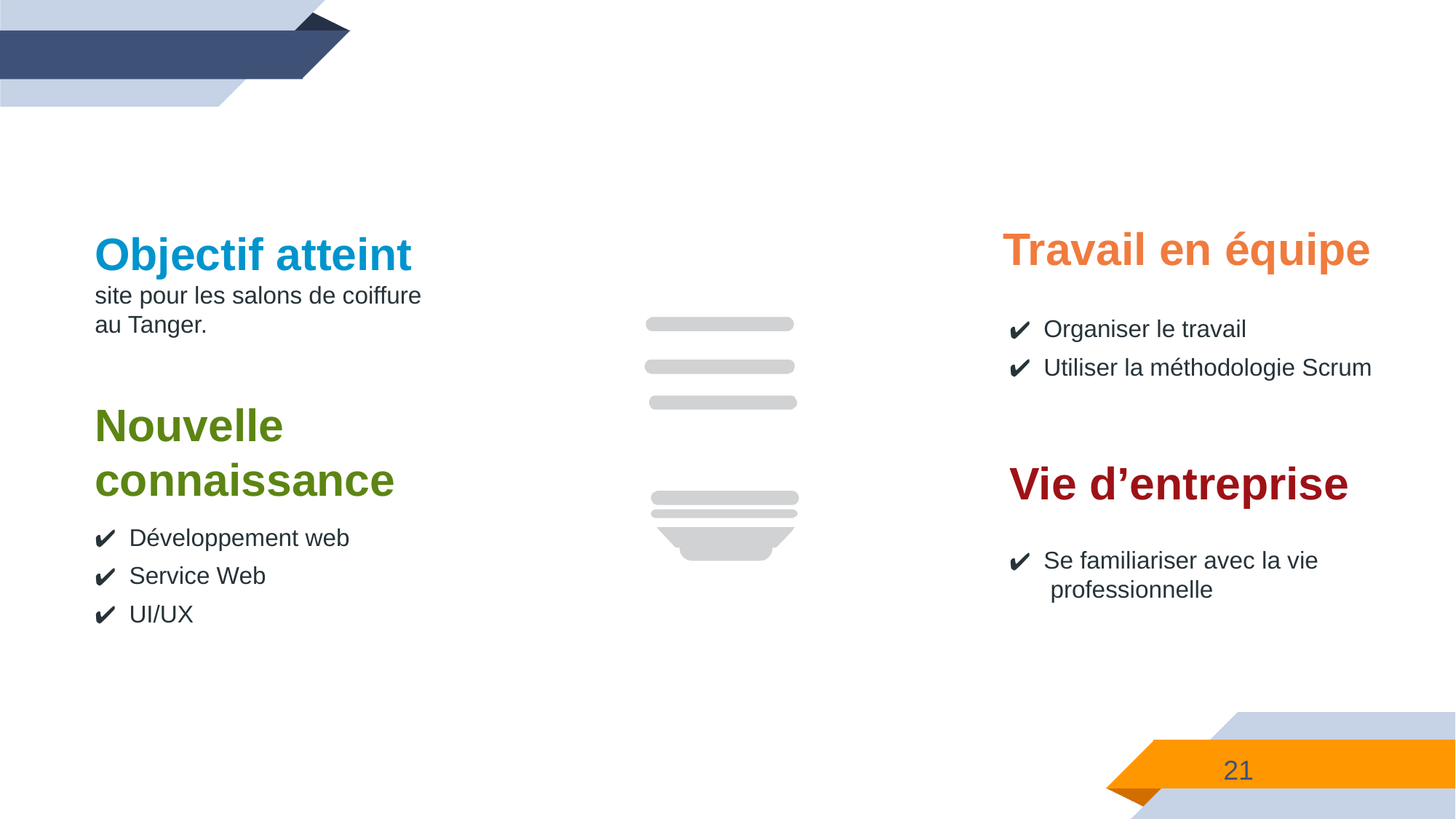

Objectif atteint site pour les salons de coiffure au Tanger.

Nouvelle  connaissance
Développement web
Service Web
UI/UX
# Travail en équipe
Organiser le travail
Utiliser la méthodologie Scrum

Vie d’entreprise
Se familiariser avec la vie  professionnelle

21